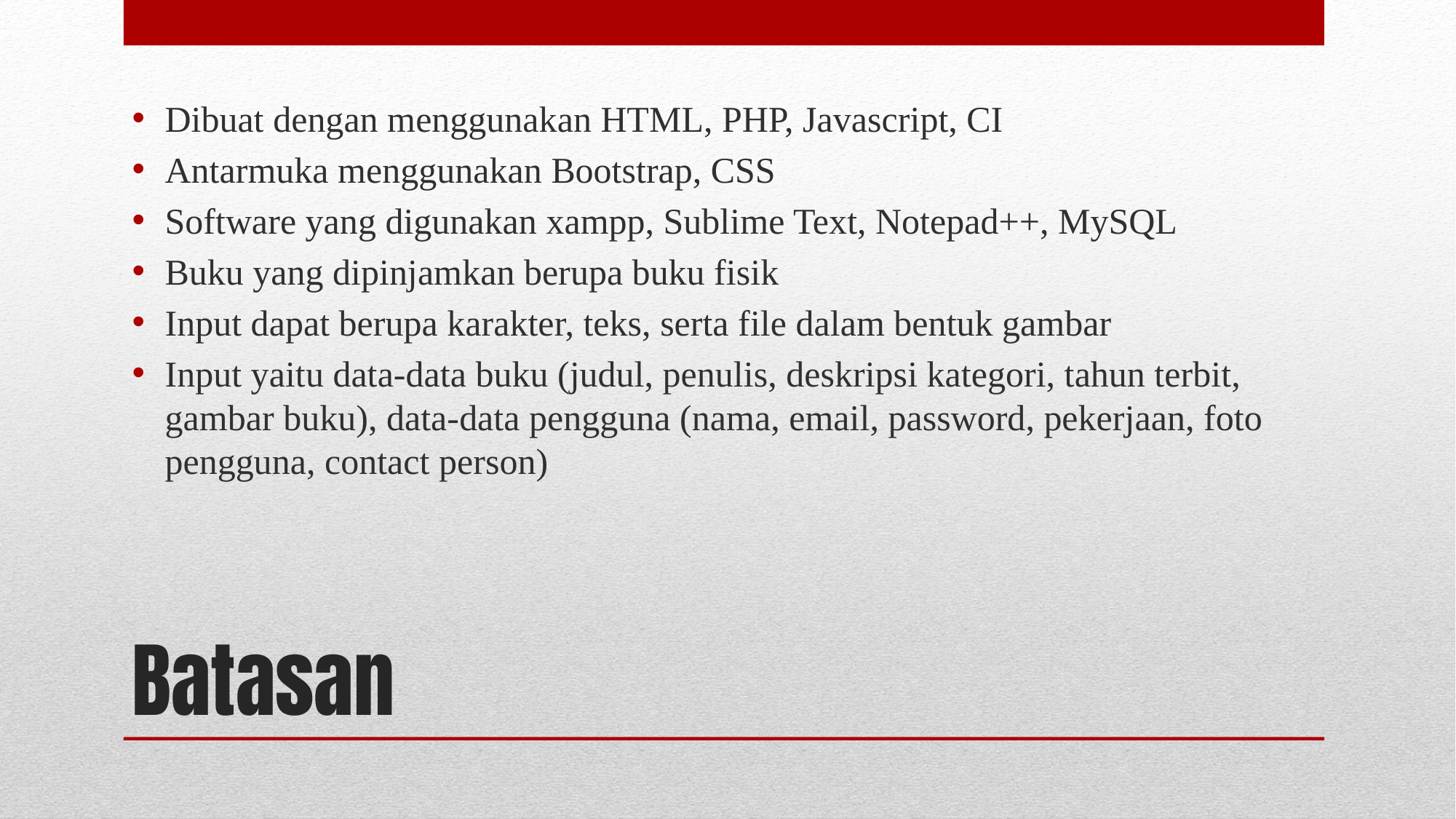

Dibuat dengan menggunakan HTML, PHP, Javascript, CI
Antarmuka menggunakan Bootstrap, CSS
Software yang digunakan xampp, Sublime Text, Notepad++, MySQL
Buku yang dipinjamkan berupa buku fisik
Input dapat berupa karakter, teks, serta file dalam bentuk gambar
Input yaitu data-data buku (judul, penulis, deskripsi kategori, tahun terbit, gambar buku), data-data pengguna (nama, email, password, pekerjaan, foto pengguna, contact person)

# Batasan